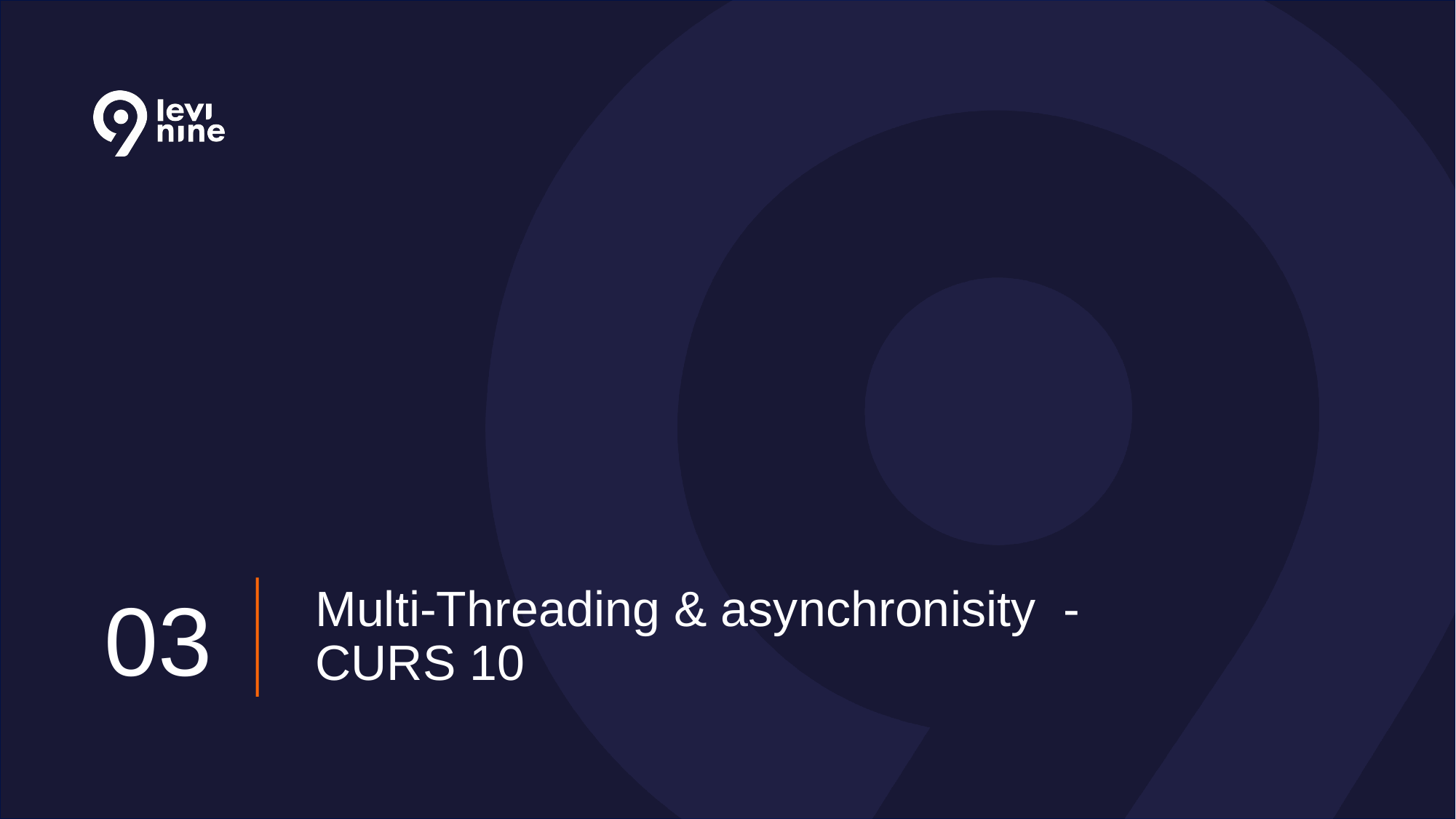

# 03
Multi-Threading & asynchronisity  - CURS 10